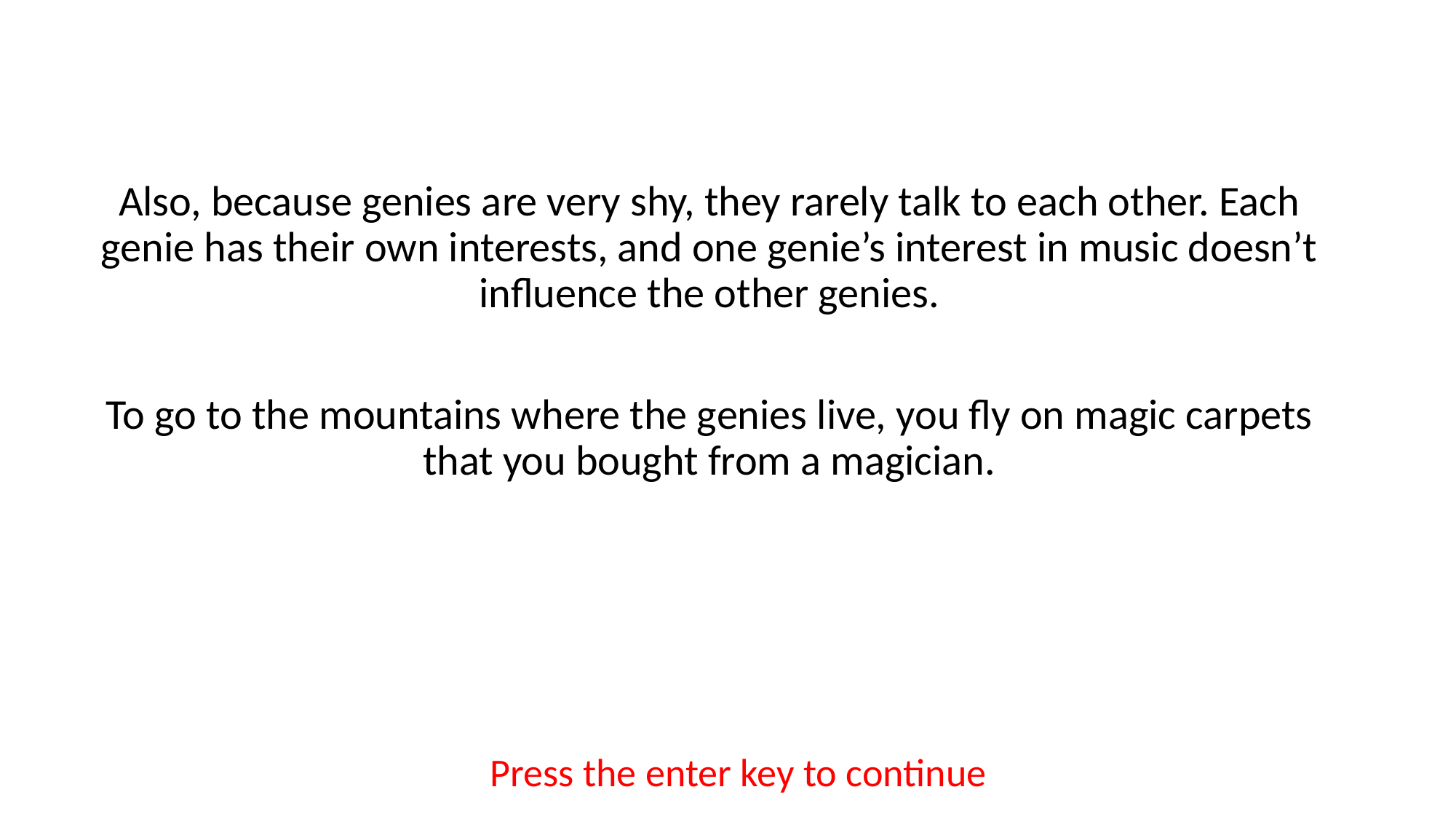

Also, because genies are very shy, they rarely talk to each other. Each genie has their own interests, and one genie’s interest in music doesn’t influence the other genies.

To go to the mountains where the genies live, you fly on magic carpets that you bought from a magician.
Press the enter key to continue